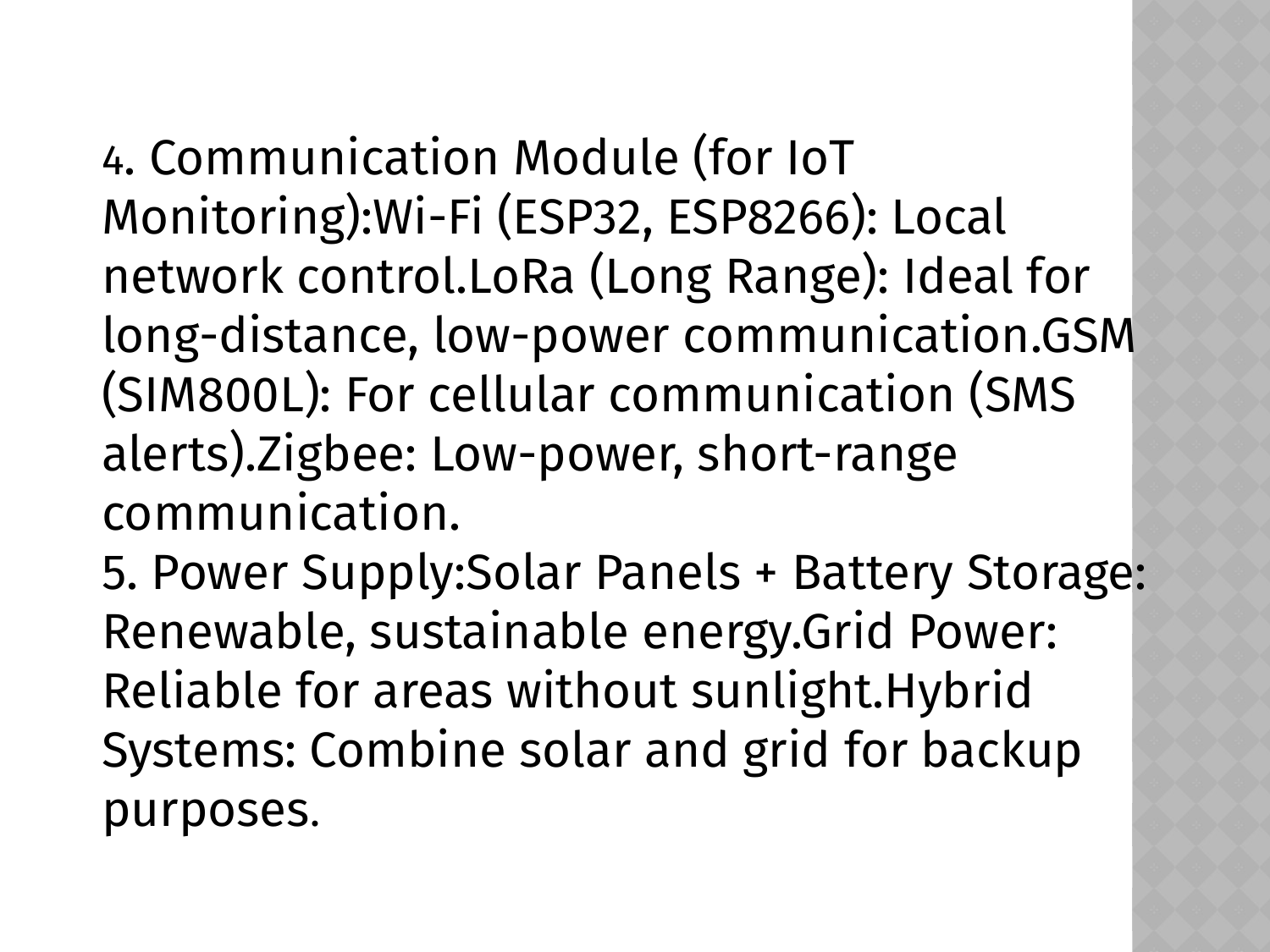

4. Communication Module (for IoT Monitoring):Wi-Fi (ESP32, ESP8266): Local network control.LoRa (Long Range): Ideal for long-distance, low-power communication.GSM (SIM800L): For cellular communication (SMS alerts).Zigbee: Low-power, short-range communication.
5. Power Supply:Solar Panels + Battery Storage: Renewable, sustainable energy.Grid Power: Reliable for areas without sunlight.Hybrid Systems: Combine solar and grid for backup purposes.